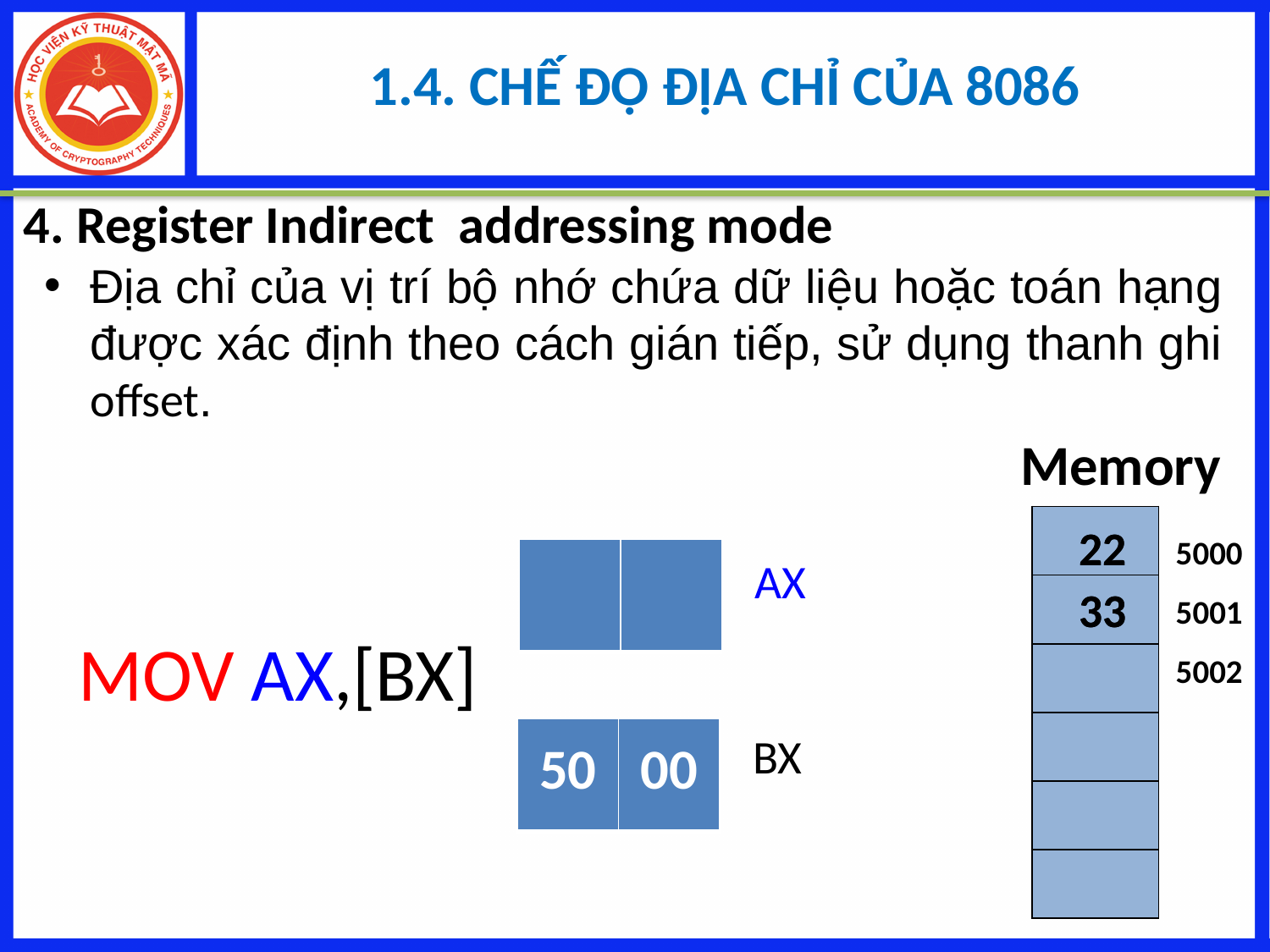

1.4. CHẾ ĐỘ ĐỊA CHỈ CỦA 8086
4. Register Indirect  addressing mode
Địa chỉ của vị trí bộ nhớ chứa dữ liệu hoặc toán hạng được xác định theo cách gián tiếp, sử dụng thanh ghi offset.
Memory
|  |
| --- |
|  |
|  |
|  |
|  |
|  |
5000
5001
5002
22
22
|  |  |
| --- | --- |
AX
33
33
MOV AX,[BX]
| 50 | 00 |
| --- | --- |
BX